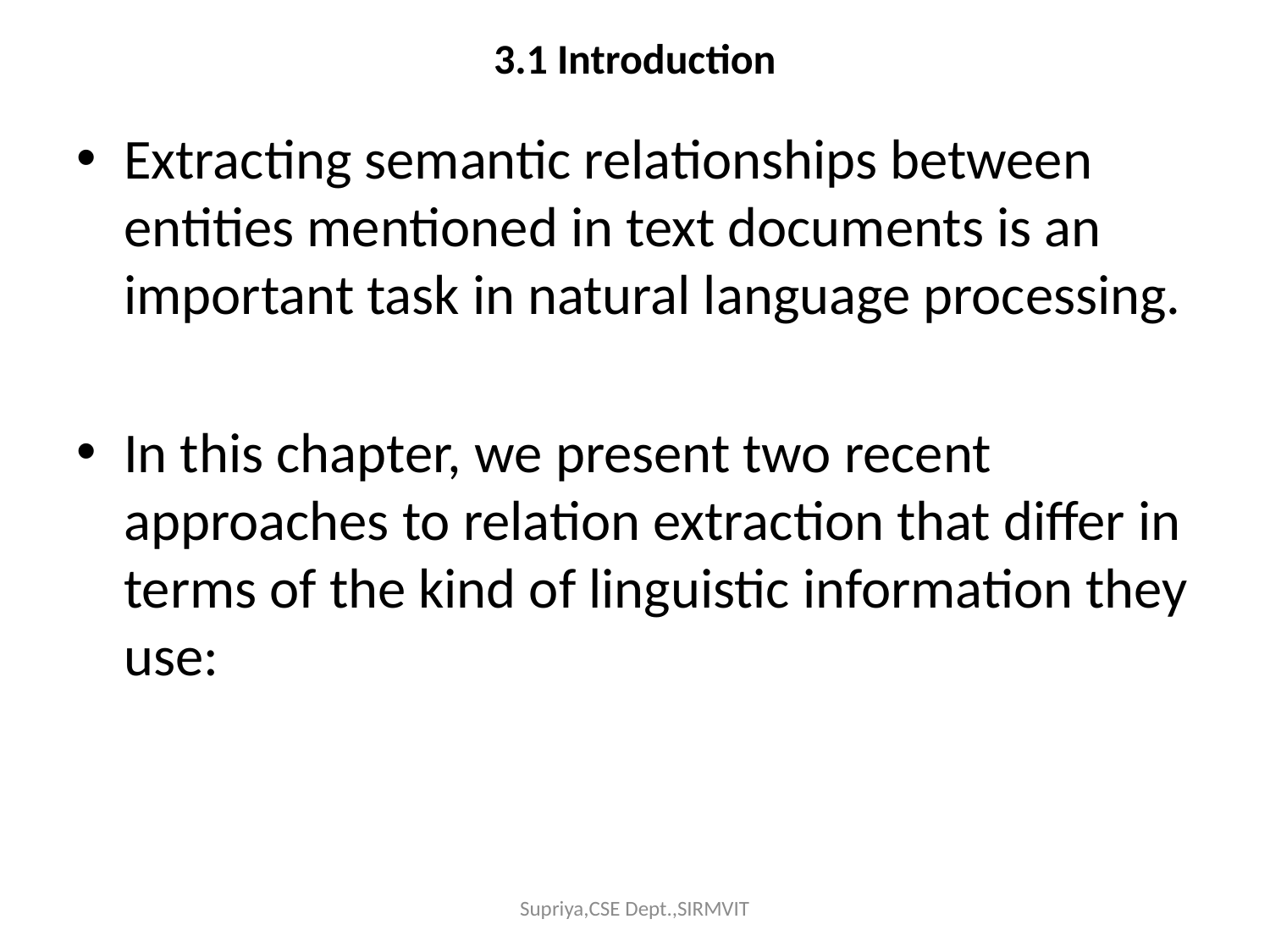

# 3.1 Introduction
Extracting semantic relationships between entities mentioned in text documents is an important task in natural language processing.

In this chapter, we present two recent approaches to relation extraction that diﬀer in terms of the kind of linguistic information they use:
Supriya,CSE Dept.,SIRMVIT